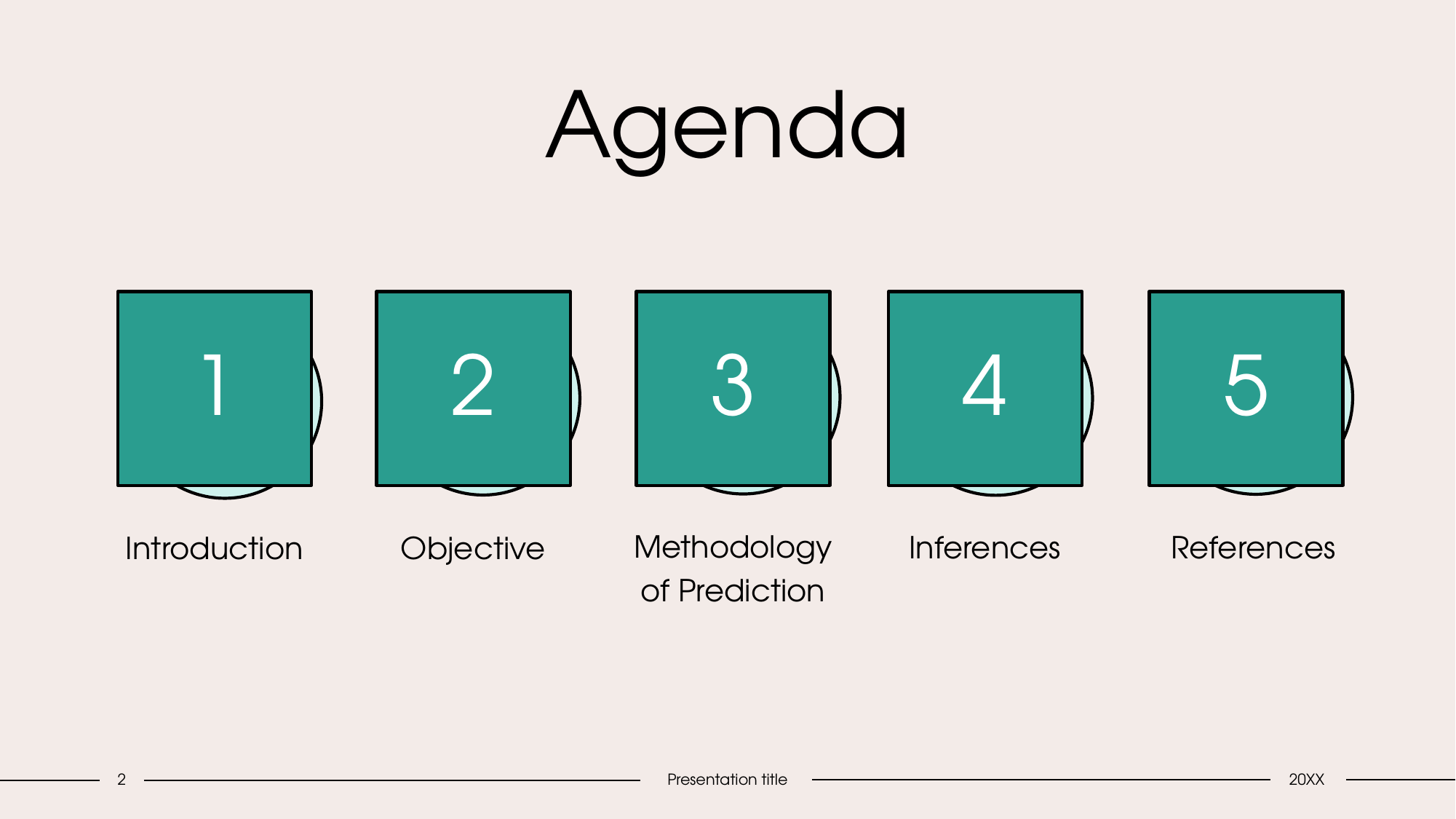

# Agenda
1
2
3
4
5
Methodology of Prediction
Inferences

References
Introduction

Objective
2
Presentation title
20XX